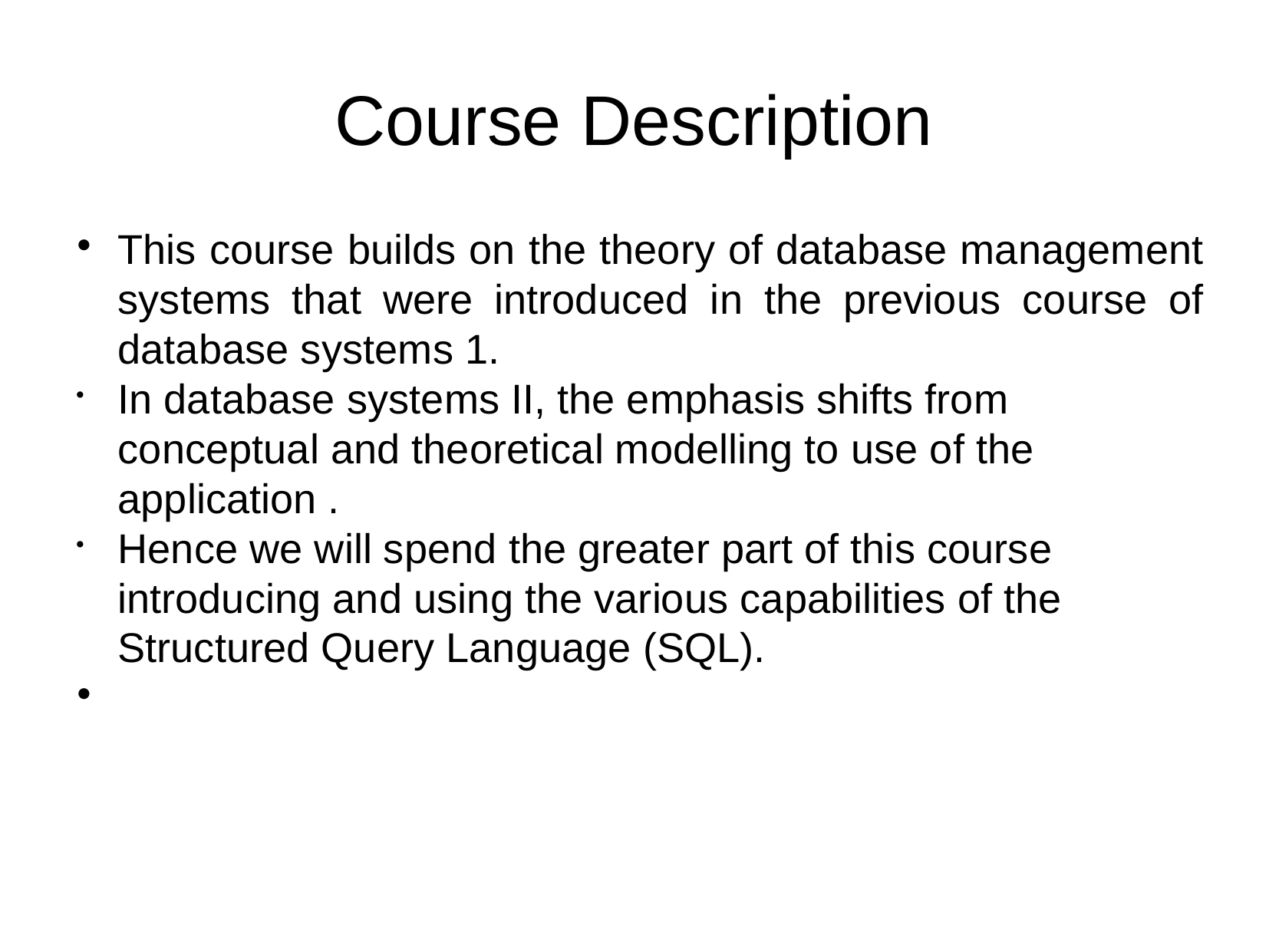

Course Description
This course builds on the theory of database management systems that were introduced in the previous course of database systems 1.
In database systems II, the emphasis shifts from conceptual and theoretical modelling to use of the application .
Hence we will spend the greater part of this course  introducing and using the various capabilities of the Structured Query Language (SQL).